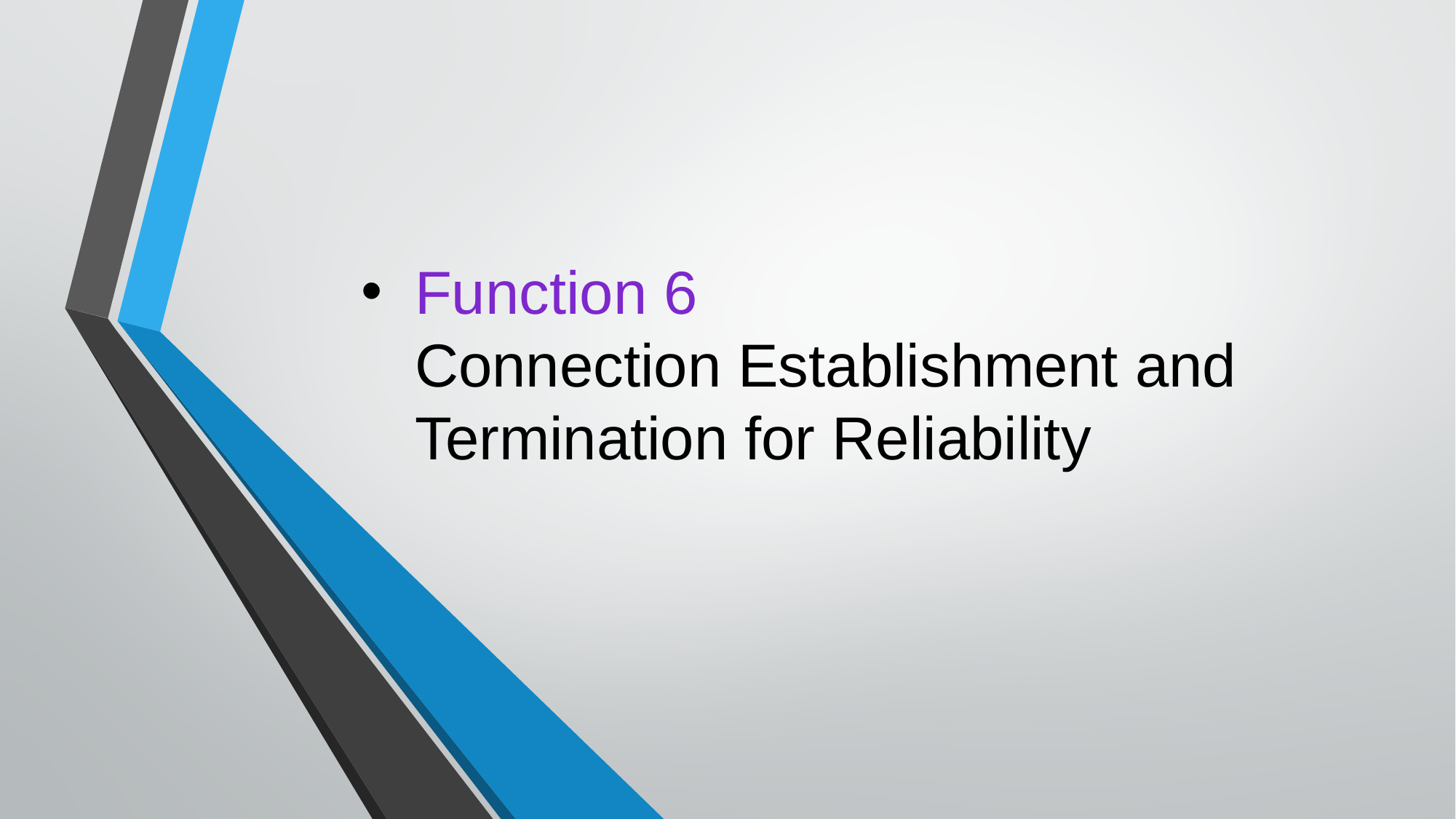

# Function 6 Connection Establishment and Termination for Reliability